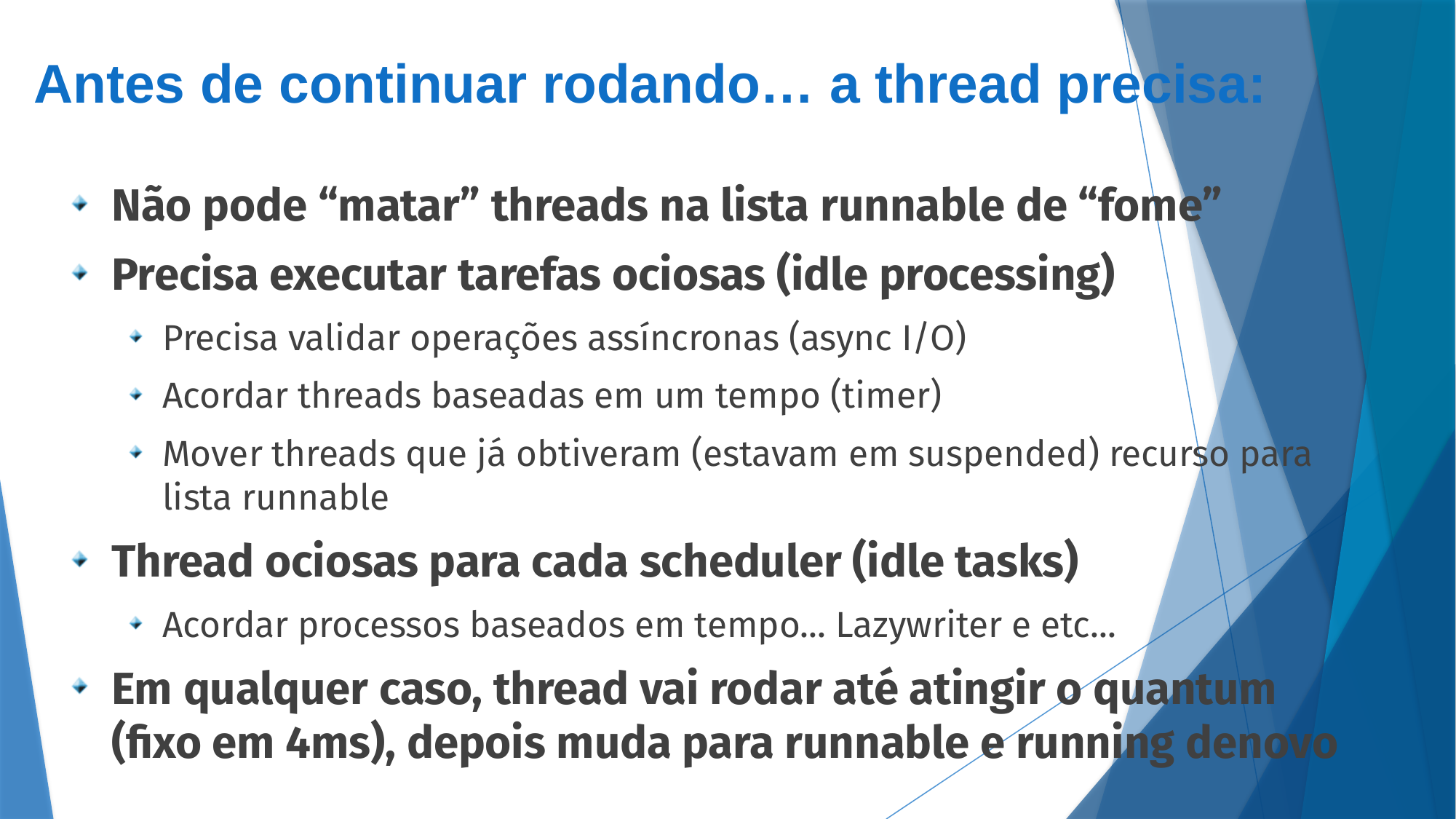

# Antes de continuar rodando… a thread precisa:
Não pode “matar” threads na lista runnable de “fome”
Precisa executar tarefas ociosas (idle processing)
Precisa validar operações assíncronas (async I/O)
Acordar threads baseadas em um tempo (timer)
Mover threads que já obtiveram (estavam em suspended) recurso para lista runnable
Thread ociosas para cada scheduler (idle tasks)
Acordar processos baseados em tempo... Lazywriter e etc...
Em qualquer caso, thread vai rodar até atingir o quantum (fixo em 4ms), depois muda para runnable e running denovo